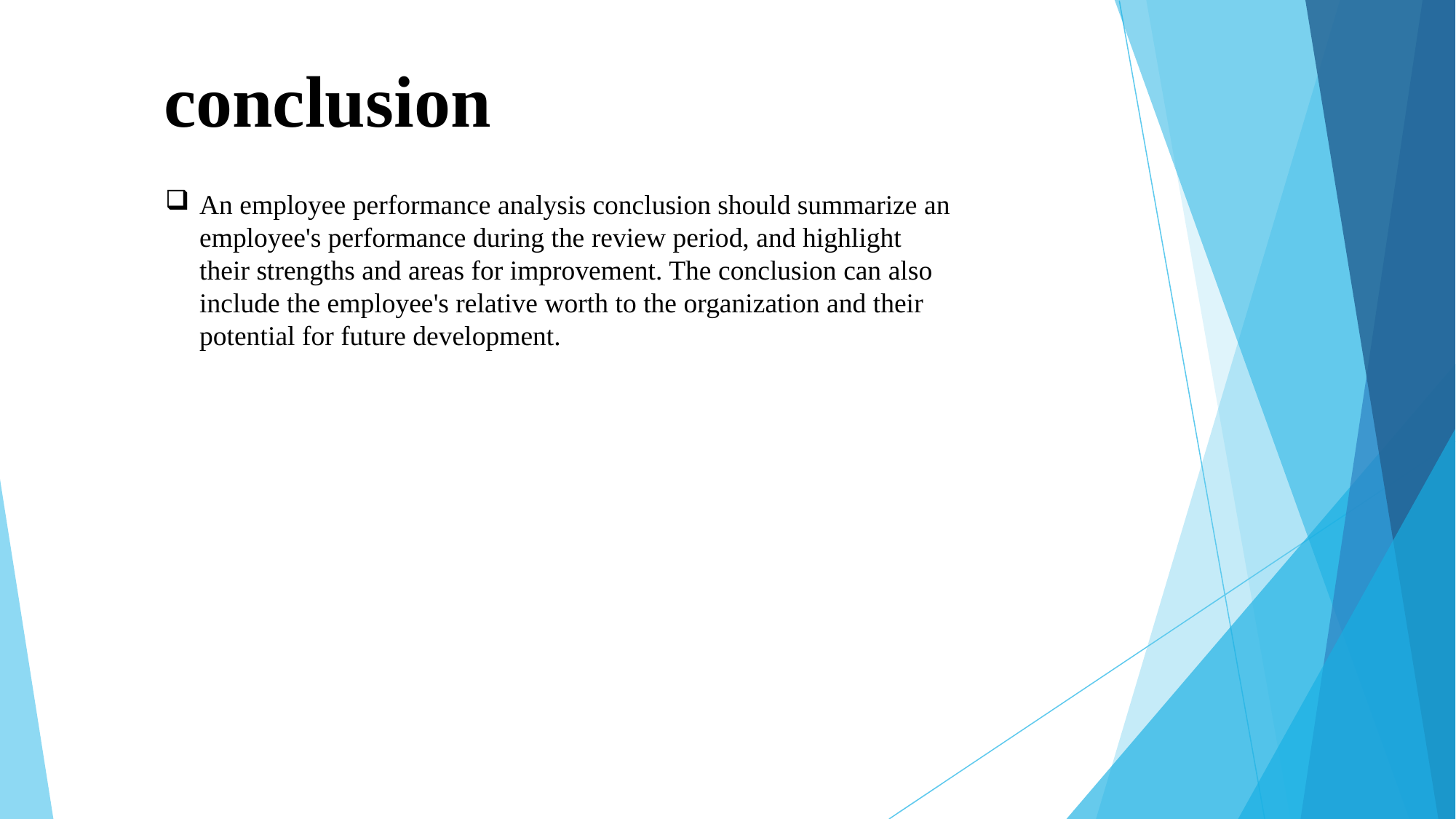

# conclusion
An employee performance analysis conclusion should summarize an employee's performance during the review period, and highlight their strengths and areas for improvement. The conclusion can also include the employee's relative worth to the organization and their potential for future development.